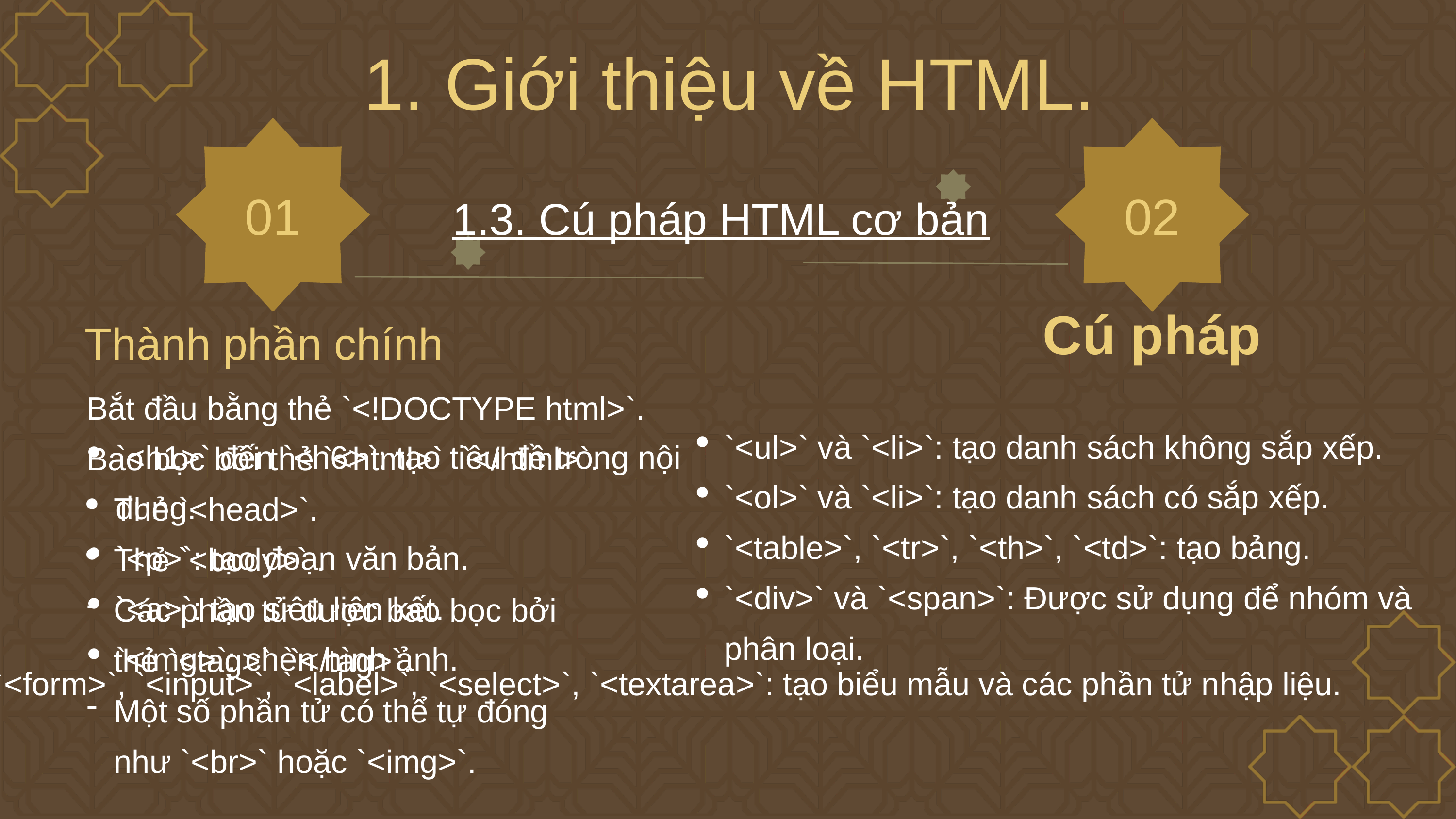

1. Giới thiệu về HTML.

01

02

1.3. Cú pháp HTML cơ bản

Cú pháp
Thành phần chính
Bắt đầu bằng thẻ `<!DOCTYPE html>`.
Bao bọc bởi thẻ `<html>`  `</html>`.
Thẻ `<head>`.
Thẻ `<body>` .
Các phần tử được bao bọc bởi  thẻ `<tag>`  `</tag>`.
Một số phần tử có thể tự đóng như `<br>` hoặc `<img>`.
`<ul>` và `<li>`: tạo danh sách không sắp xếp.
`<ol>` và `<li>`: tạo danh sách có sắp xếp.
`<table>`, `<tr>`, `<th>`, `<td>`: tạo bảng.
`<div>` và `<span>`: Được sử dụng để nhóm và phân loại.
`<h1>` đến `<h6>`: tạo tiêu đề trong nội dung.
`<p>`: tạo đoạn văn bản.
`<a>`: tạo siêu liên kết.
`<img>`: chèn hình ảnh.

`<form>`, `<input>`, `<label>`, `<select>`, `<textarea>`: tạo biểu mẫu và các phần tử nhập liệu.